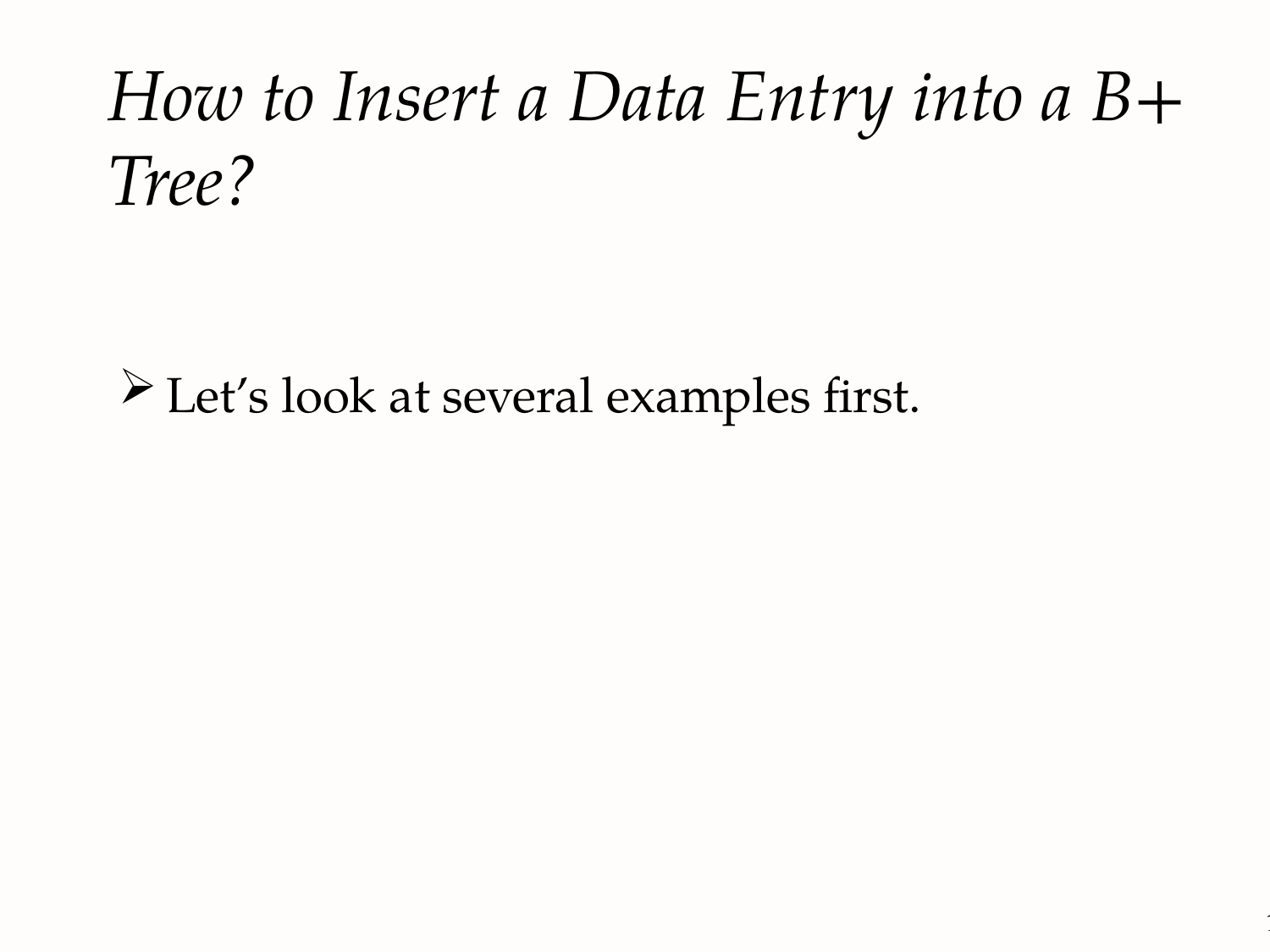

How to Insert a Data Entry into a B+ Tree?
Let’s look at several examples first.

# 10